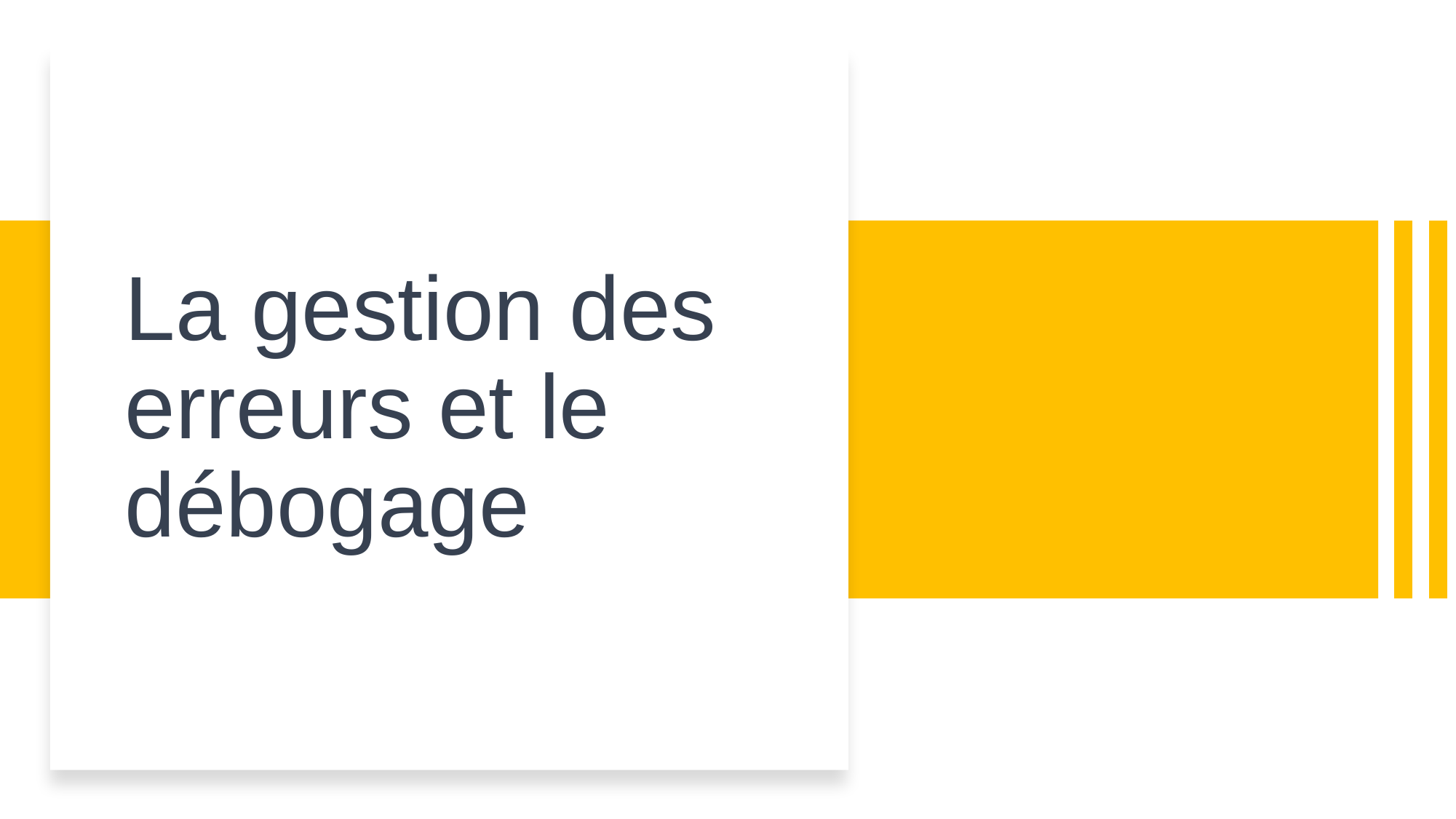

# La gestion des erreurs et le débogage